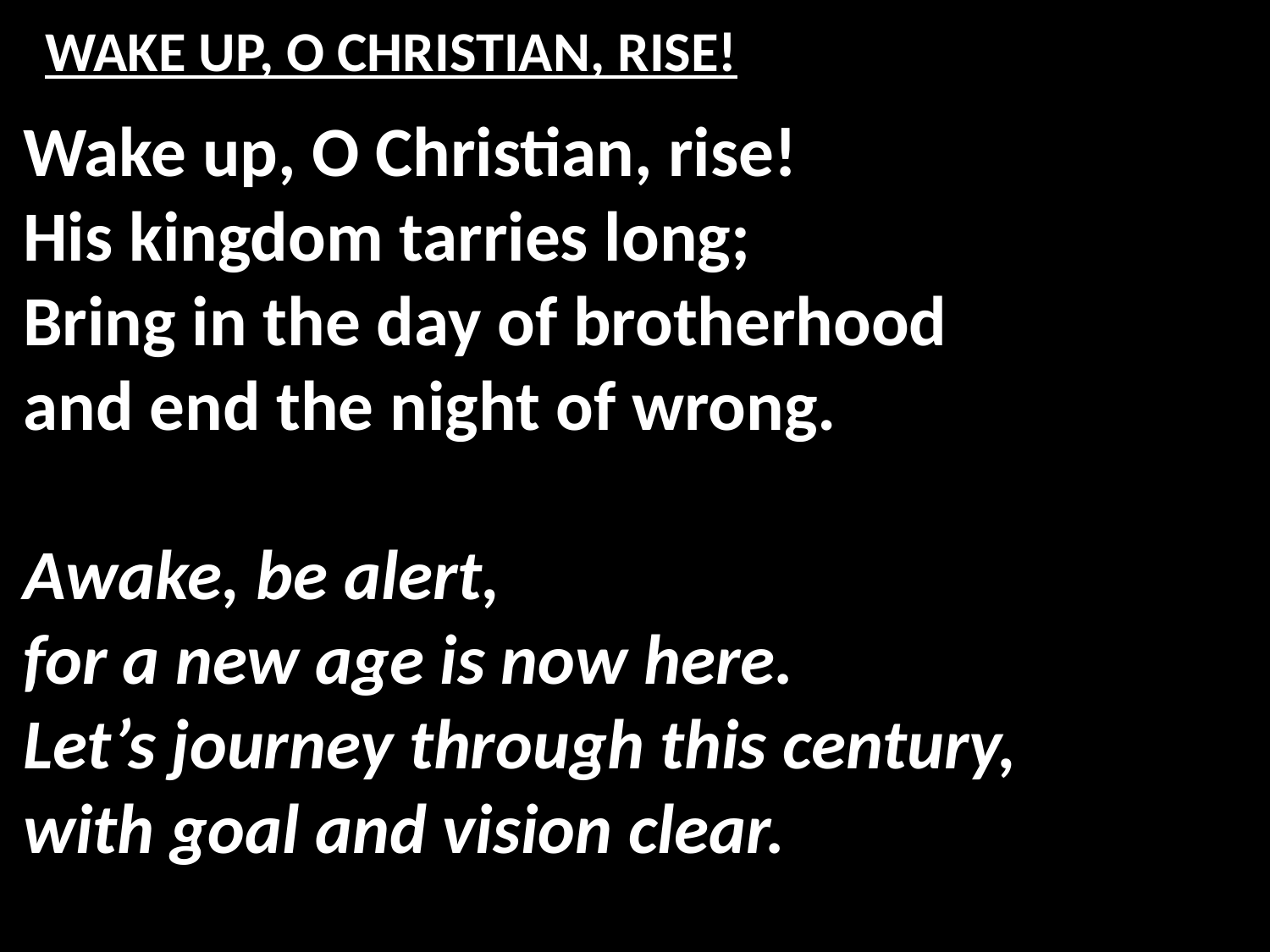

# WAKE UP, O CHRISTIAN, RISE!
Wake up, O Christian, rise!
His kingdom tarries long;
Bring in the day of brotherhood
and end the night of wrong.

Awake, be alert,
for a new age is now here.
Let’s journey through this century,
with goal and vision clear.